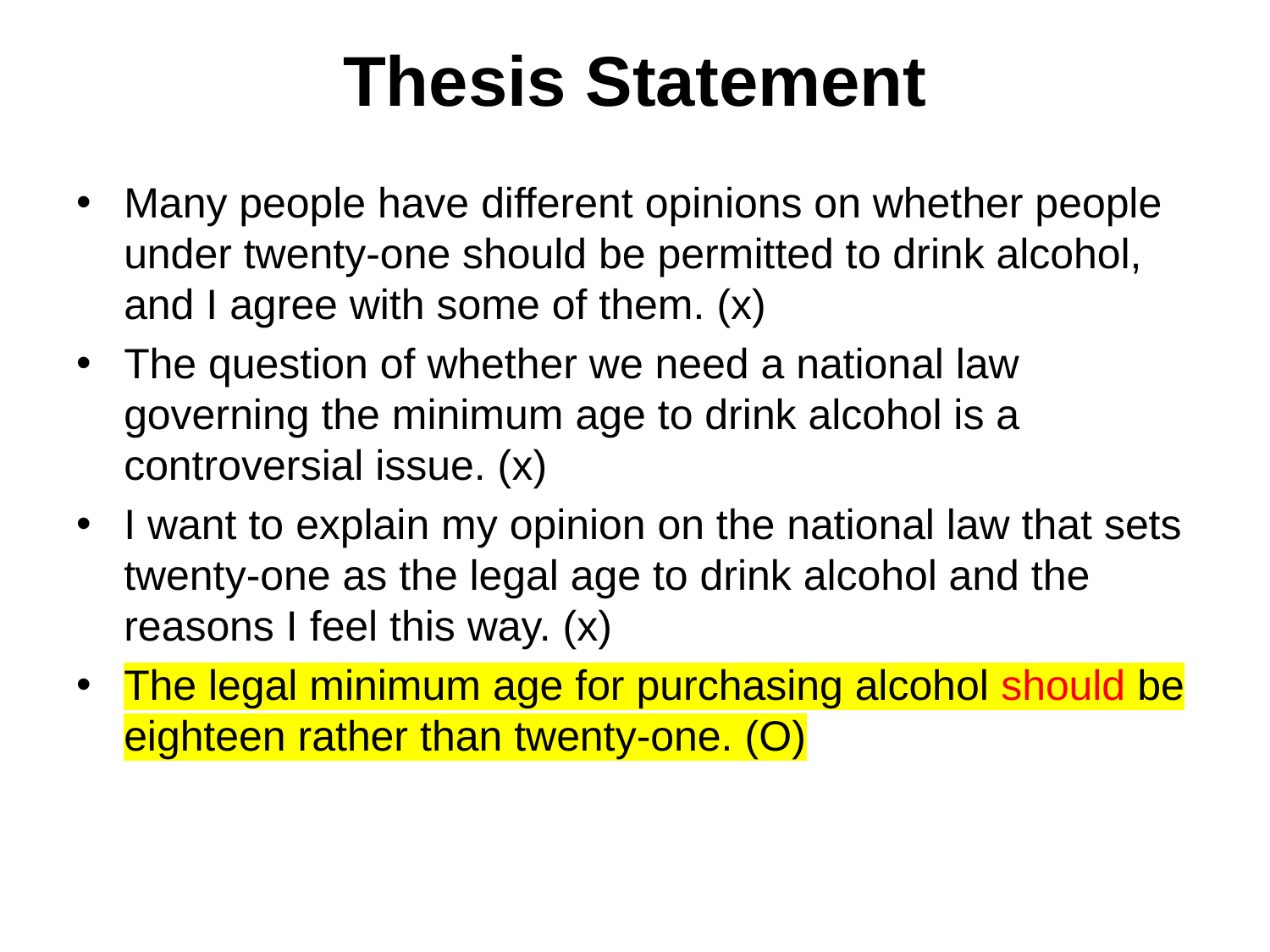

# Thesis Statement

Many people have different opinions on whether people under twenty-one should be permitted to drink alcohol, and I agree with some of them. (x)
The question of whether we need a national law governing the minimum age to drink alcohol is a controversial issue. (x)
I want to explain my opinion on the national law that sets twenty-one as the legal age to drink alcohol and the reasons I feel this way. (x)
The legal minimum age for purchasing alcohol should be eighteen rather than twenty-one. (O)